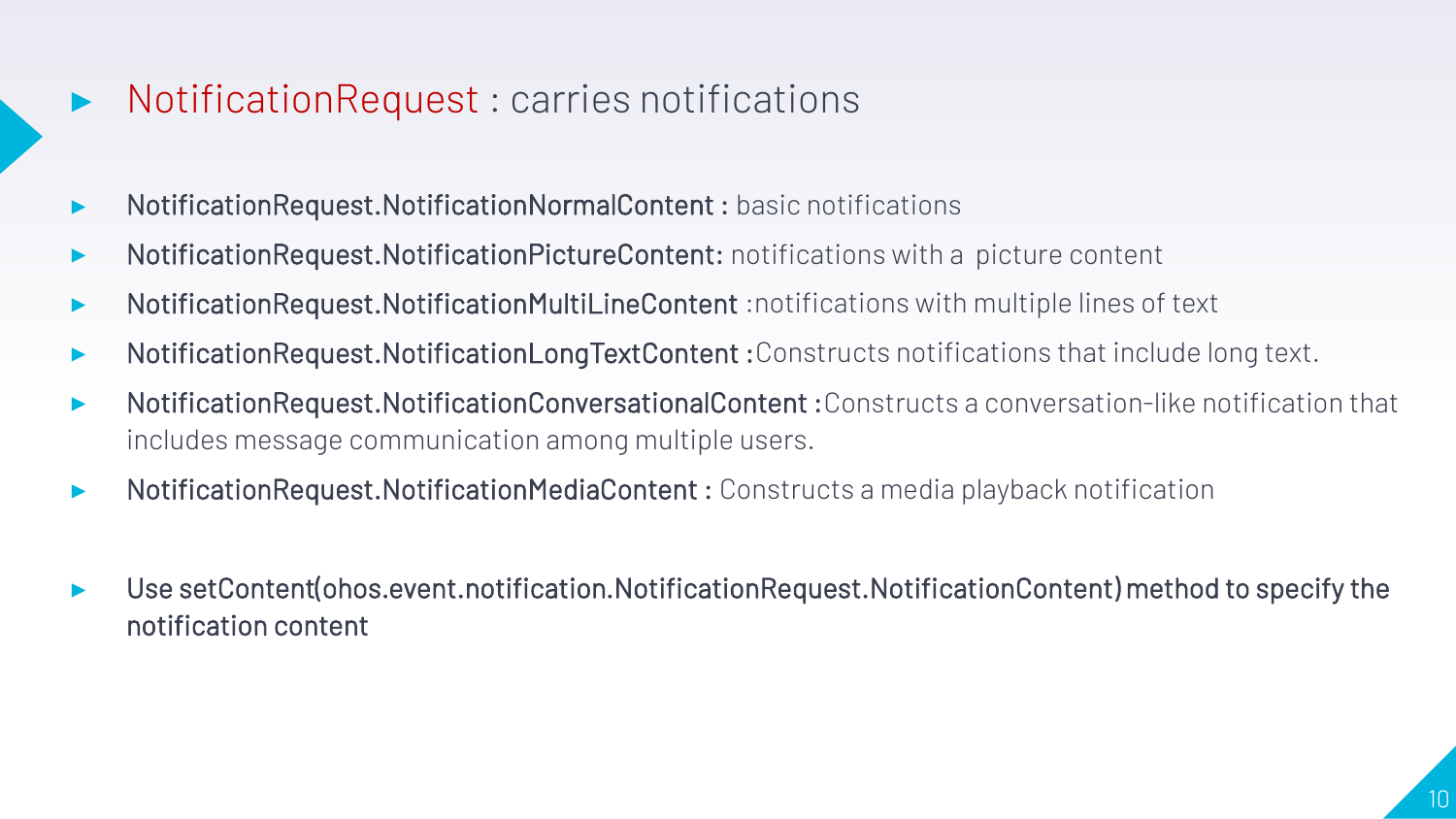

NotificationRequest : carries notifications

NotificationRequest.NotificationNormalContent : basic notifications
NotificationRequest.NotificationPictureContent: notifications with a  picture content
NotificationRequest.NotificationMultiLineContent :notifications with multiple lines of text
NotificationRequest.NotificationLongTextContent :Constructs notifications that include long text.
NotificationRequest.NotificationConversationalContent :Constructs a conversation-like notification that includes message communication among multiple users.
NotificationRequest.NotificationMediaContent : Constructs a media playback notification

Use setContent(ohos.event.notification.NotificationRequest.NotificationContent) method to specify the notification content

10